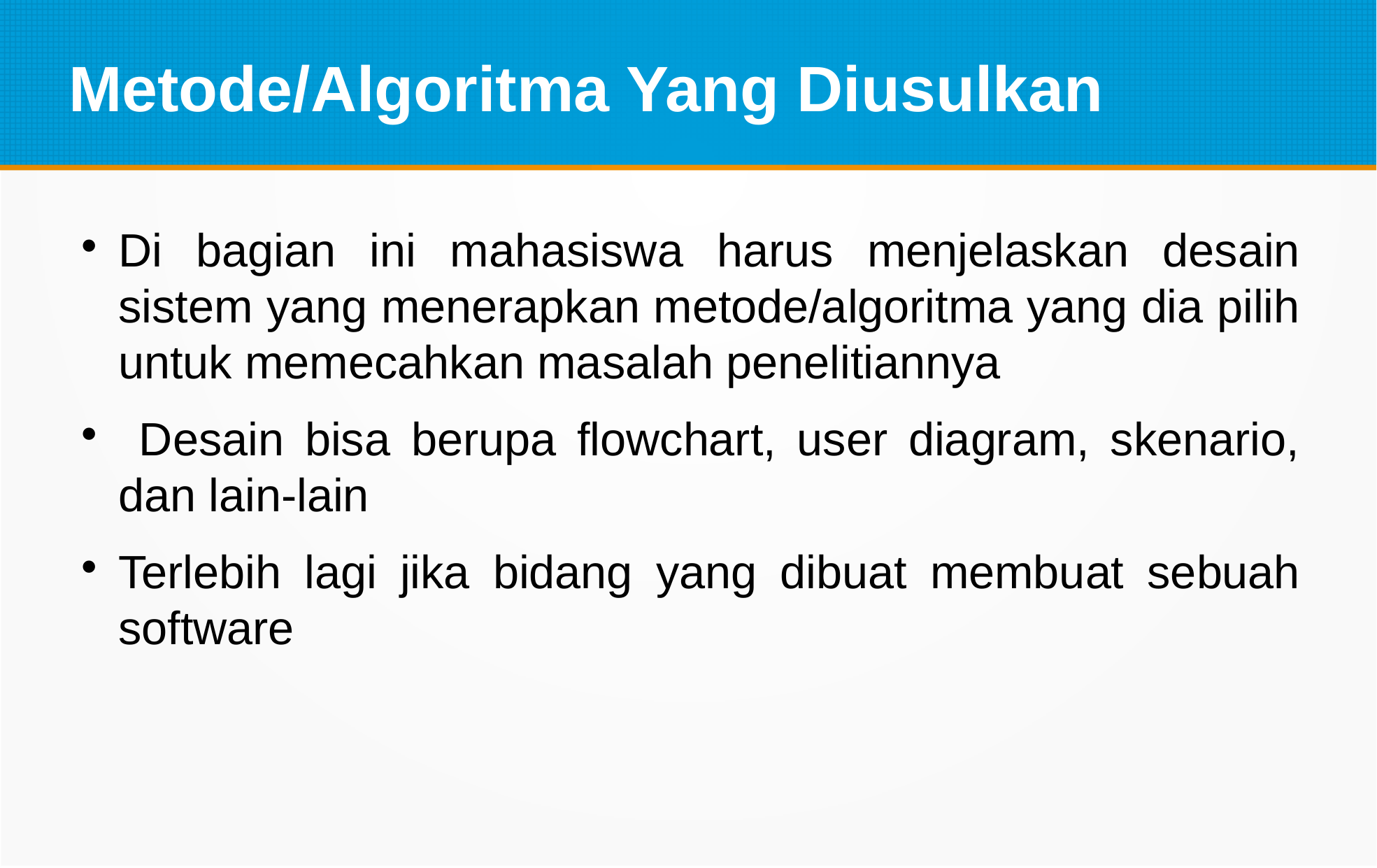

Metode/Algoritma Yang Diusulkan
Di bagian ini mahasiswa harus menjelaskan desain sistem yang menerapkan metode/algoritma yang dia pilih untuk memecahkan masalah penelitiannya
 Desain bisa berupa flowchart, user diagram, skenario, dan lain-lain
Terlebih lagi jika bidang yang dibuat membuat sebuah software